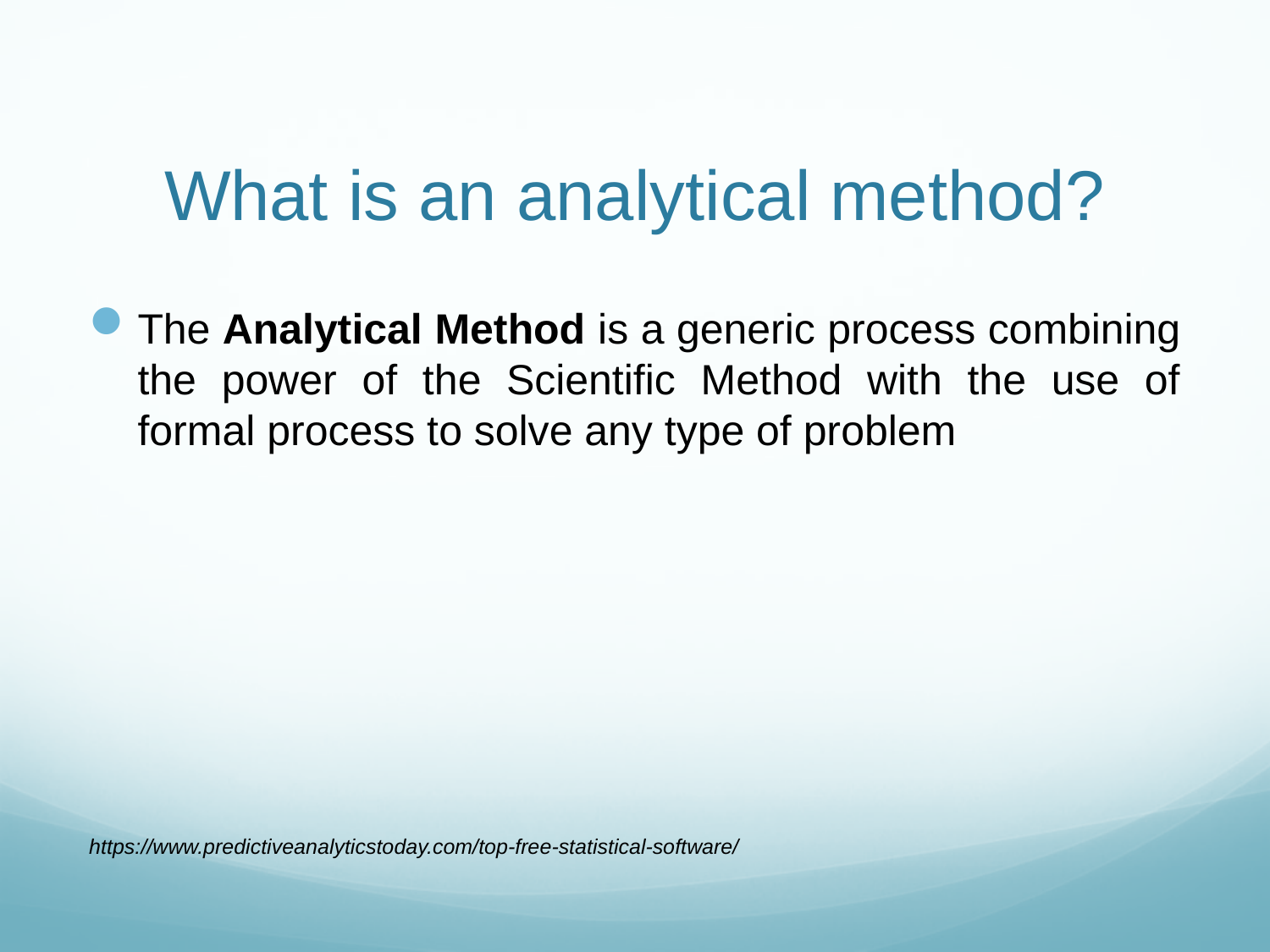

# What is an analytical method?
The Analytical Method is a generic process combining the power of the Scientific Method with the use of formal process to solve any type of problem

https://www.predictiveanalyticstoday.com/top-free-statistical-software/